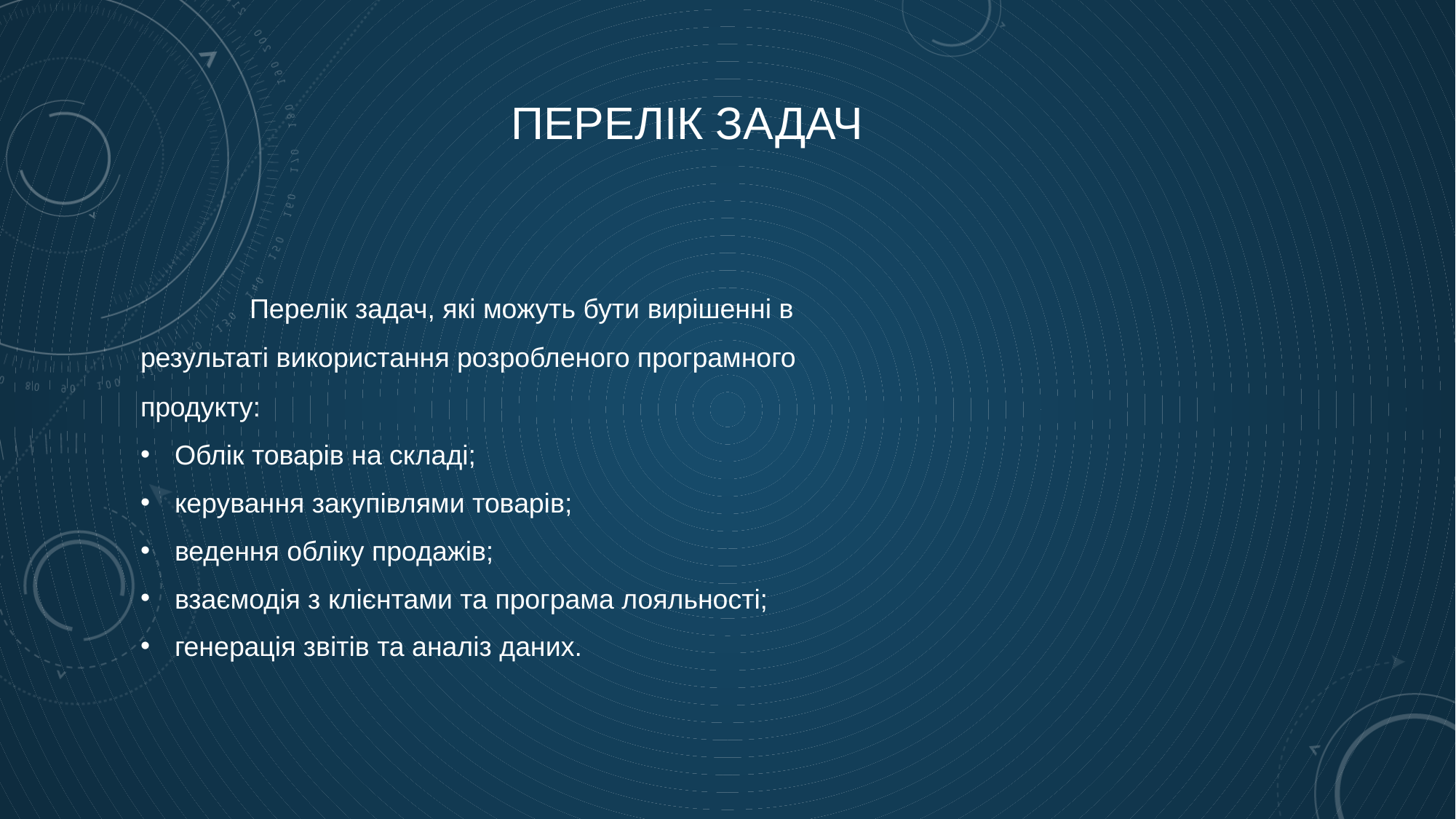

# Перелік ЗАдач
	Перелік задач, які можуть бути вирішенні в результаті використання розробленого програмного продукту:
Облік товарів на складі;
керування закупівлями товарів;
ведення обліку продажів;
взаємодія з клієнтами та програма лояльності;
генерація звітів та аналіз даних.